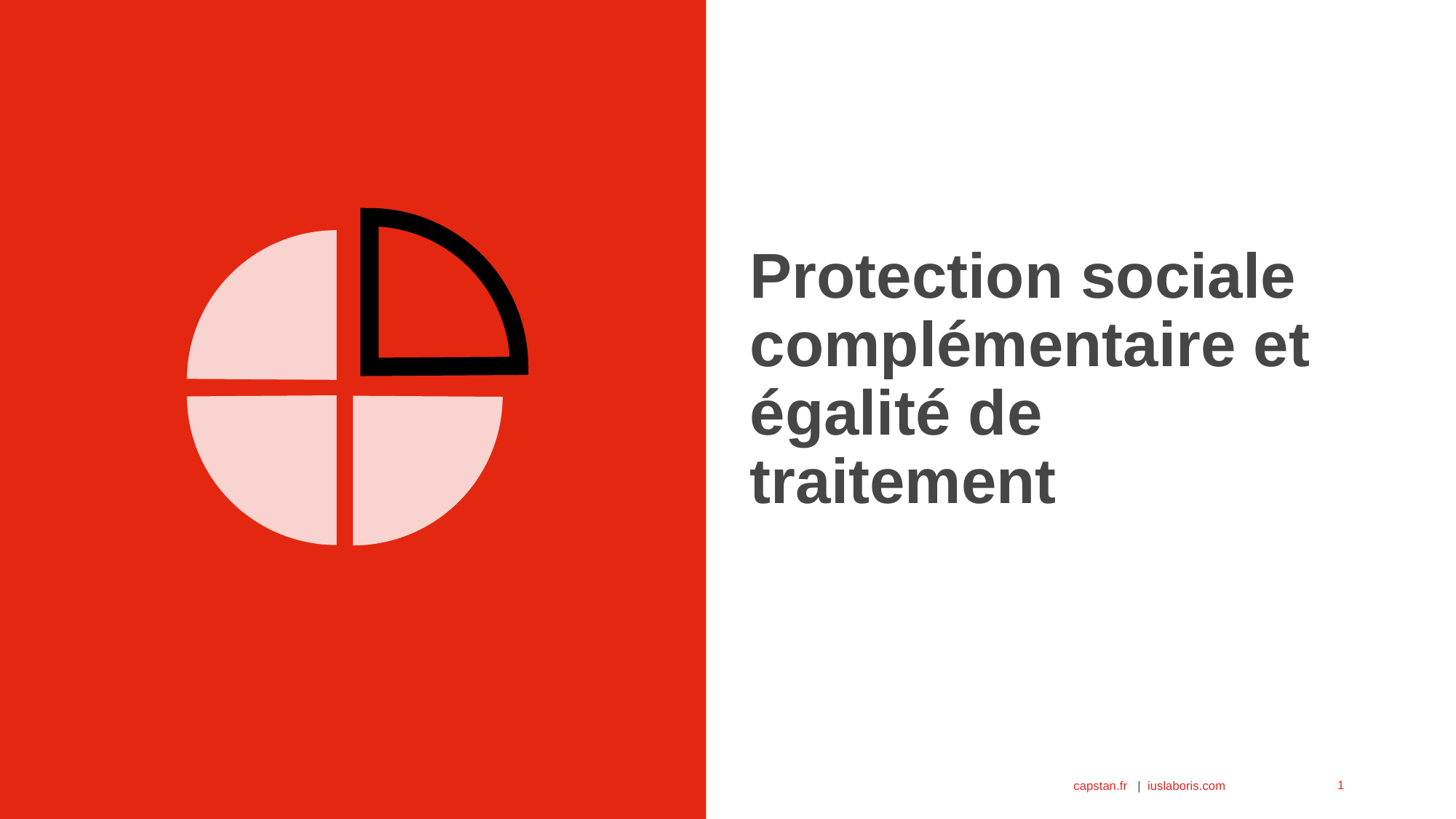

# Protection sociale complémentaire et égalité de traitement
1